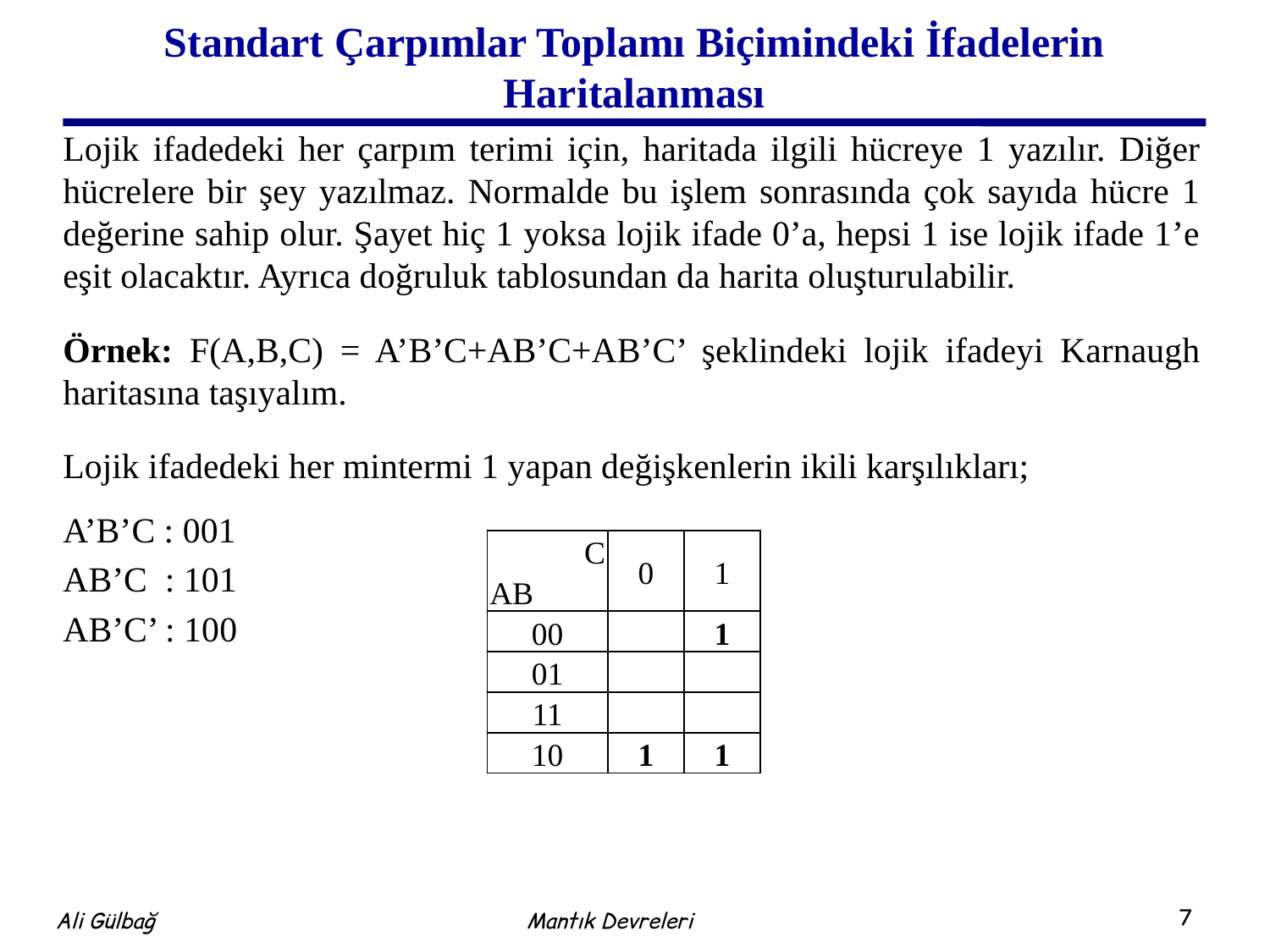

# Standart Çarpımlar Toplamı Biçimindeki İfadelerin Haritalanması
Lojik ifadedeki her çarpım terimi için, haritada ilgili hücreye 1 yazılır. Diğer hücrelere bir şey yazılmaz. Normalde bu işlem sonrasında çok sayıda hücre 1 değerine sahip olur. Şayet hiç 1 yoksa lojik ifade 0’a, hepsi 1 ise lojik ifade 1’e eşit olacaktır. Ayrıca doğruluk tablosundan da harita oluşturulabilir.

Örnek: F(A,B,C) = A’B’C+AB’C+AB’C’ şeklindeki lojik ifadeyi Karnaugh haritasına taşıyalım.

Lojik ifadedeki her mintermi 1 yapan değişkenlerin ikili karşılıkları;

A’B’C : 001
AB’C  : 101
AB’C’ : 100

| C AB | 0 | 1 |
| --- | --- | --- |
| 00 |  | 1 |
| 01 |  |  |
| 11 |  |  |
| 10 | 1 | 1 |
Mantık Devreleri